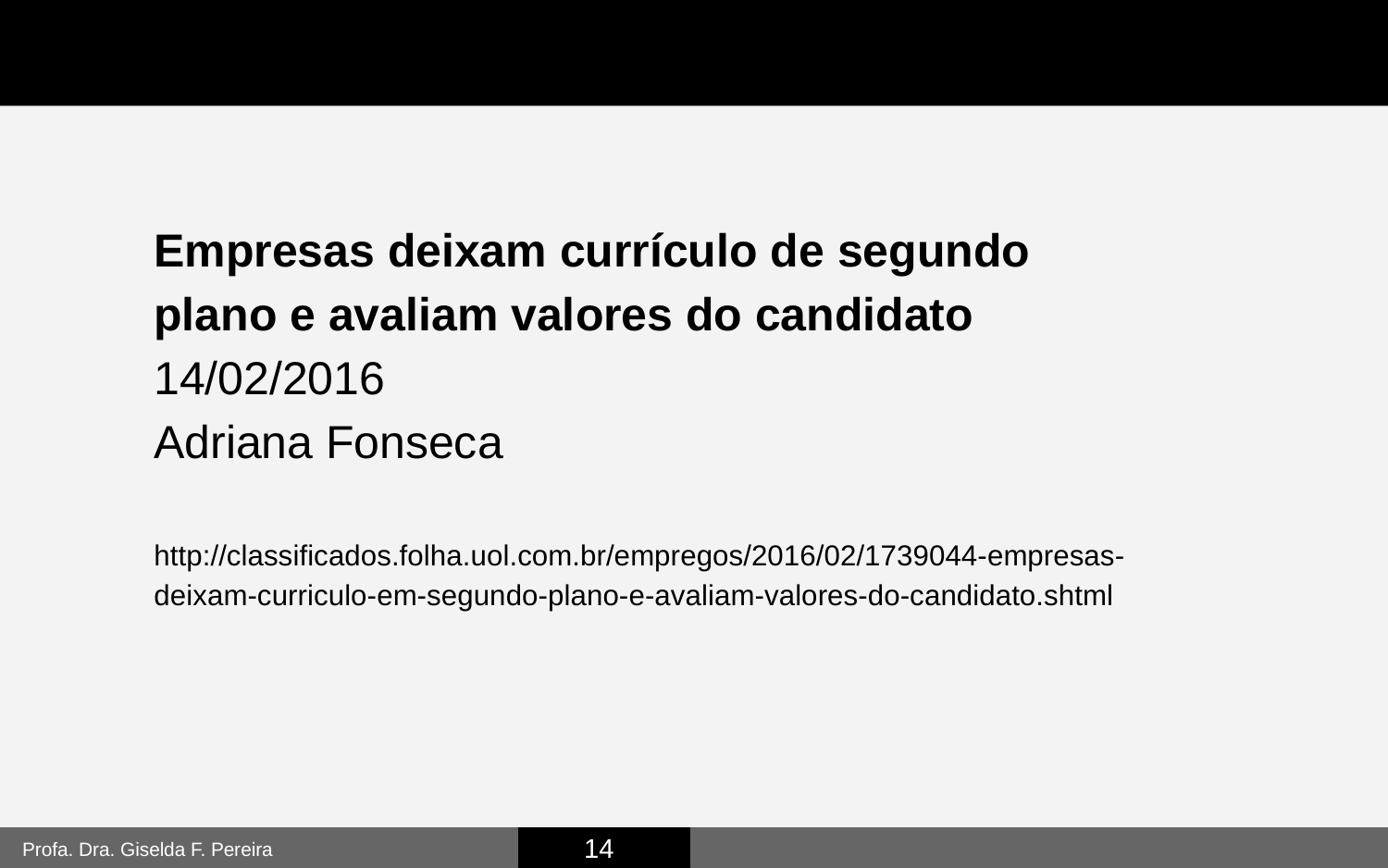

Empresas deixam currículo de segundo plano e avaliam valores do candidato
14/02/2016
Adriana Fonseca

http://classificados.folha.uol.com.br/empregos/2016/02/1739044-empresas-deixam-curriculo-em-segundo-plano-e-avaliam-valores-do-candidato.shtml
14